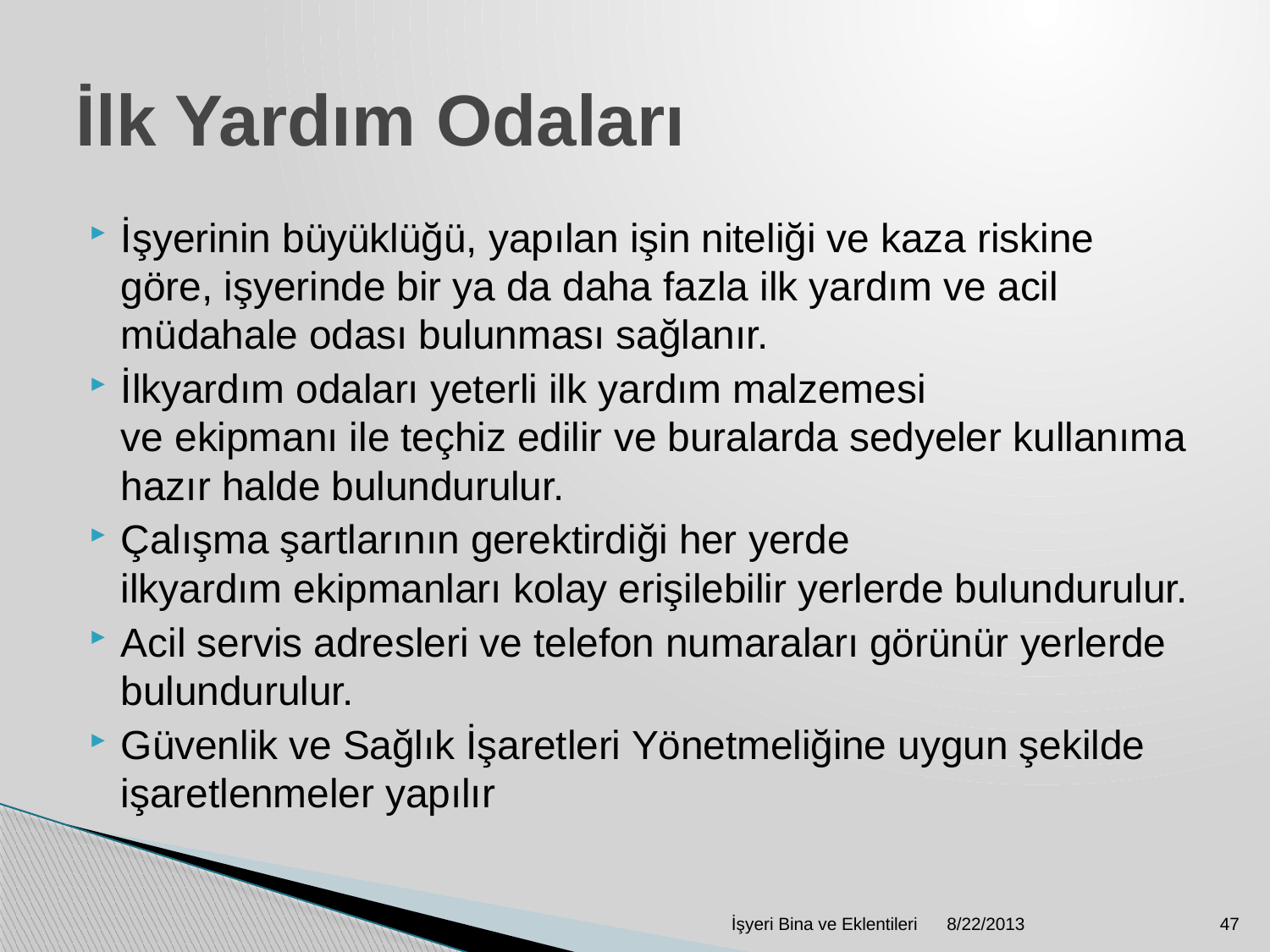

# İlk Yardım Odaları
İşyerinin büyüklüğü, yapılan işin niteliği ve kaza riskine göre, işyerinde bir ya da daha fazla ilk yardım ve acil müdahale odası bulunması sağlanır.
İlkyardım odaları yeterli ilk yardım malzemesi ve ekipmanı ile teçhiz edilir ve buralarda sedyeler kullanıma hazır halde bulundurulur.
Çalışma şartlarının gerektirdiği her yerde ilkyardım ekipmanları kolay erişilebilir yerlerde bulundurulur.
Acil servis adresleri ve telefon numaraları görünür yerlerde bulundurulur.
Güvenlik ve Sağlık İşaretleri Yönetmeliğine uygun şekilde işaretlenmeler yapılır

İşyeri Bina ve Eklentileri
8/22/2013
47